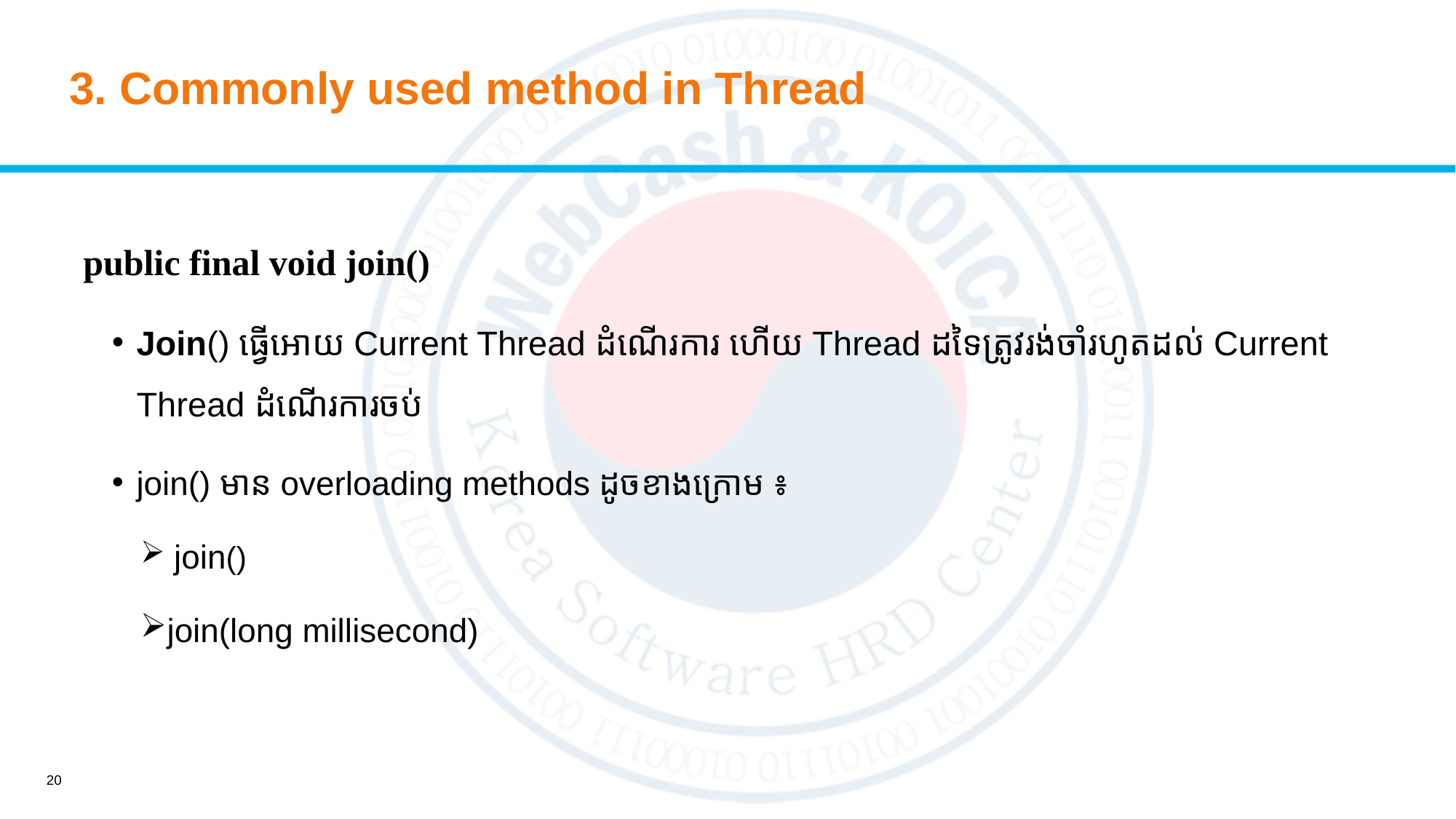

3. Commonly used method in Thread
public final void join()
Join()​ ធ្វើអោយ Current Thread ដំណើរការ ហើយ Thread ដទៃត្រូវ​រង់ចាំរហូតដល់ Current Thread ដំណើរការចប់
join() មាន​ overloading methods ដូចខាងក្រោម ៖
 join()
join(long millisecond)

20